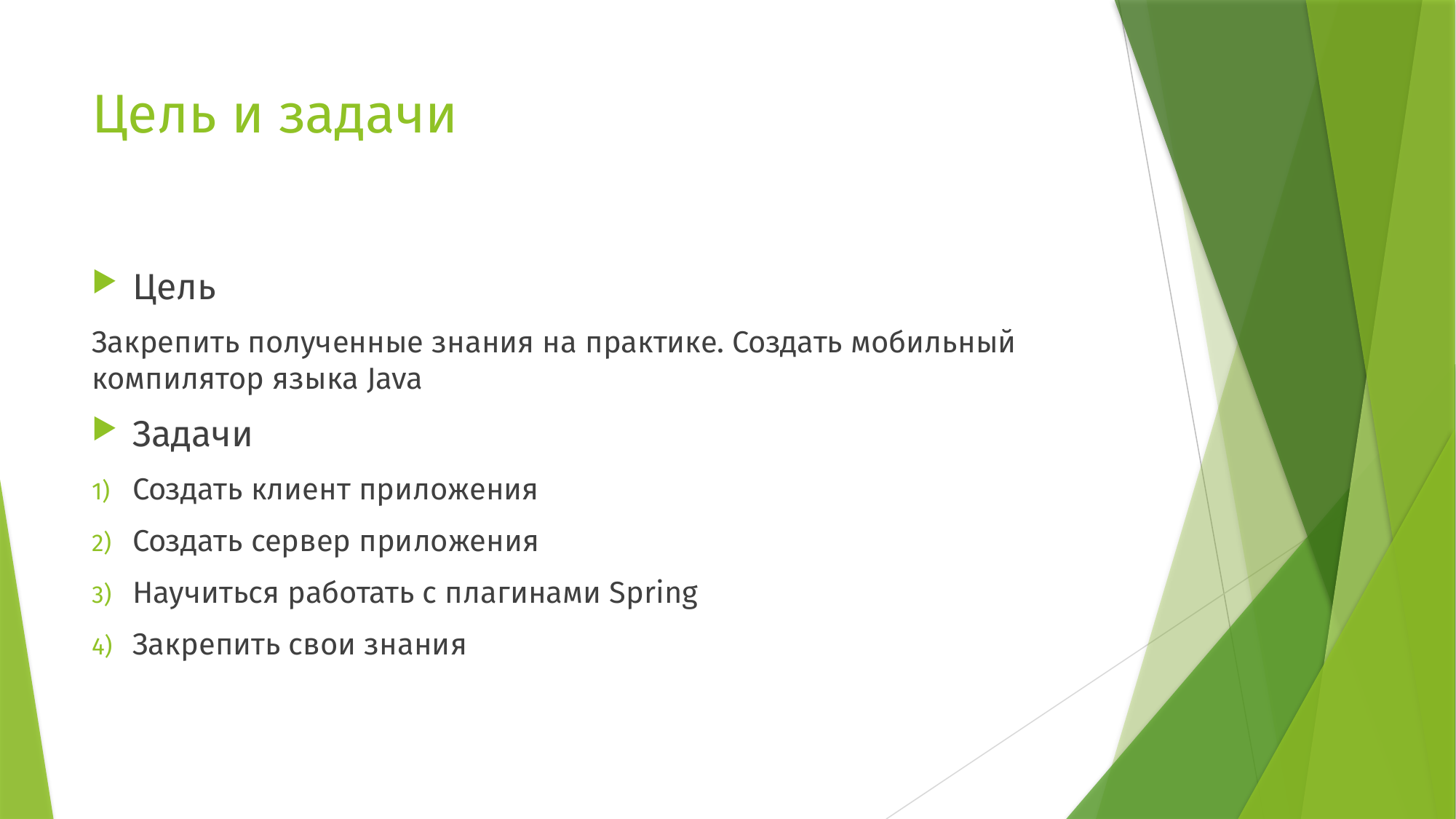

# Цель и задачи
Цель
Закрепить полученные знания на практике. Создать мобильный компилятор языка Java
Задачи
Создать клиент приложения
Создать сервер приложения
Научиться работать с плагинами Spring
Закрепить свои знания